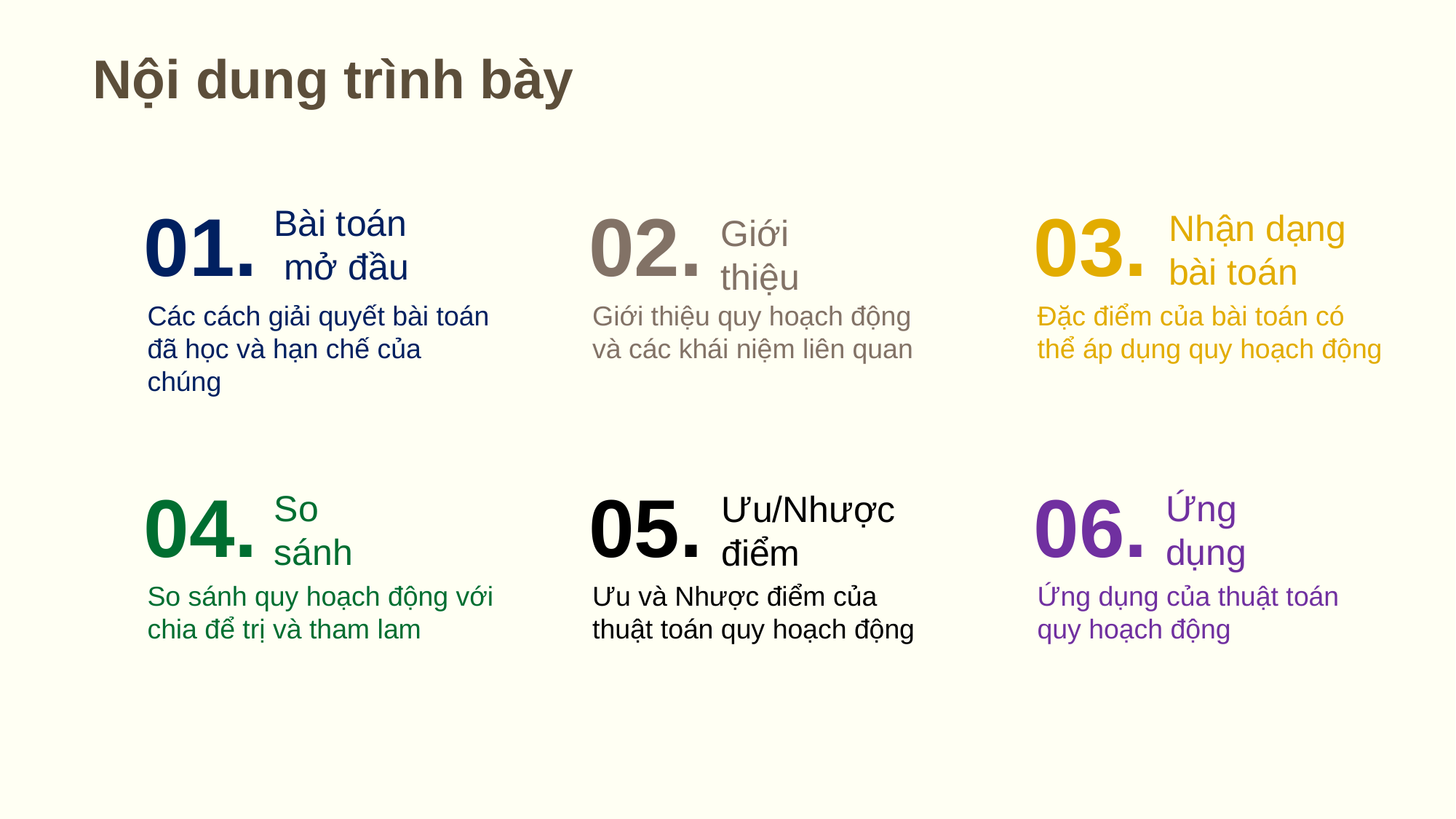

Nội dung trình bày
01.
02.
03.
Bài toán
 mở đầu
Nhận dạng
bài toán
Giới
thiệu

Các cách giải quyết bài toán đã học và hạn chế của chúng

Giới thiệu quy hoạch động
và các khái niệm liên quan

Đặc điểm của bài toán có thể áp dụng quy hoạch động

04.
05.
06.
So
sánh
Ứng
dụng
Ưu/Nhược
điểm
So sánh quy hoạch động với chia để trị và tham lam

Ưu và Nhược điểm của thuật toán quy hoạch động

Ứng dụng của thuật toán quy hoạch động